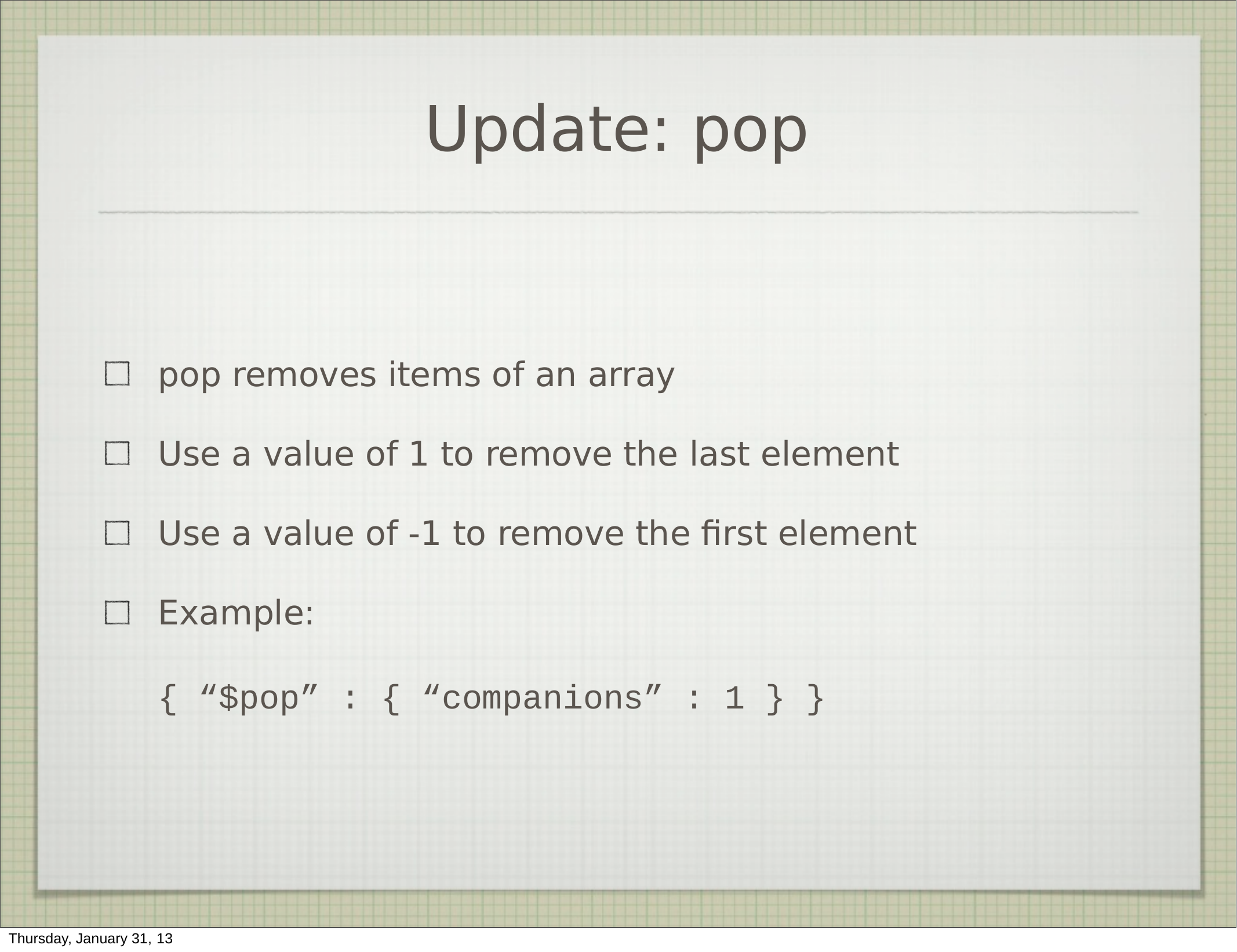

# Update: pop
pop removes items of an array
Use a value of 1 to remove the last element  Use a value of -1 to remove the first element  Example:

{ “$pop” : { “companions” : 1 } }

Thursday, January 31, 13